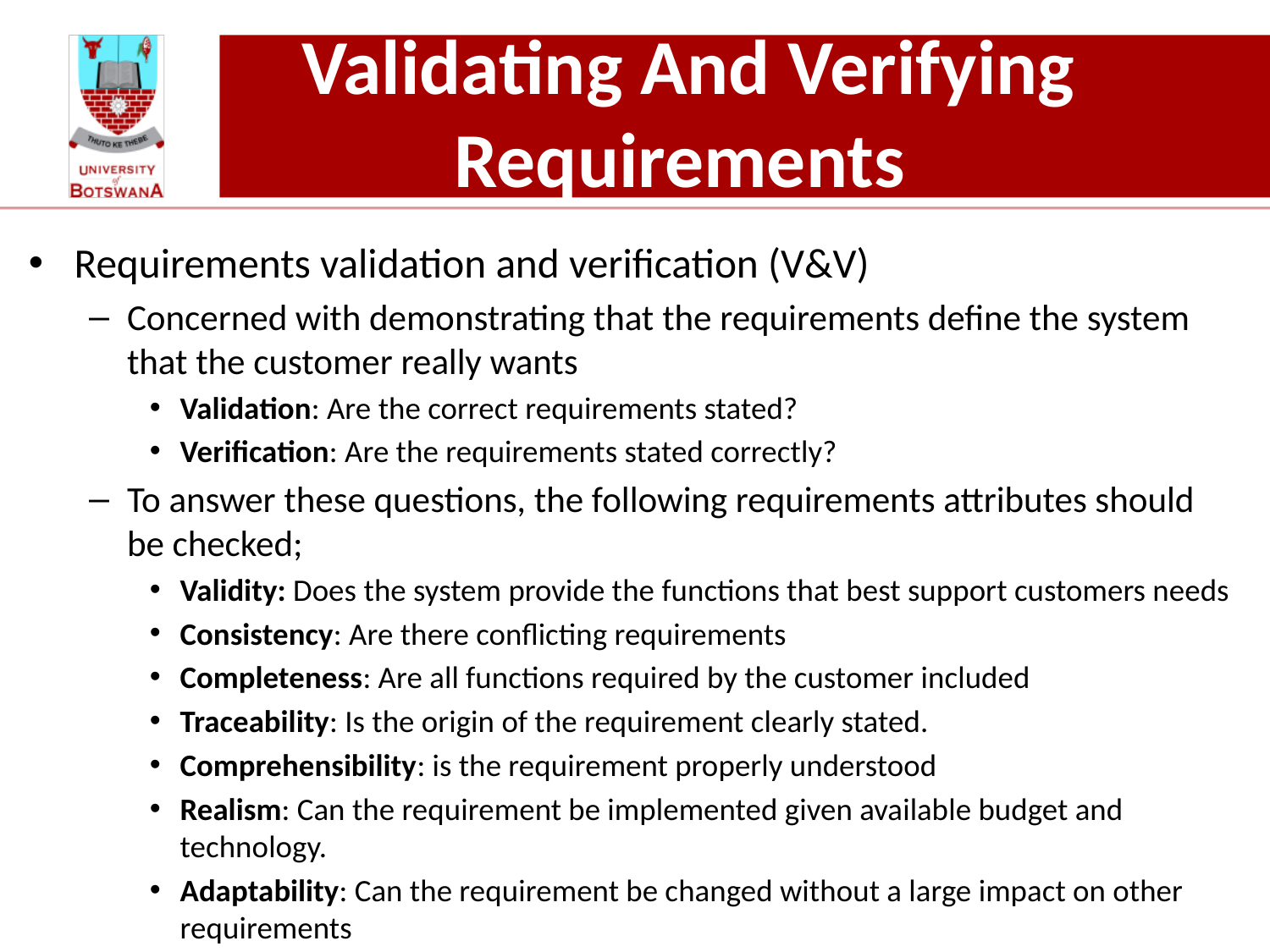

# Validating And Verifying Requirements
Requirements validation and verification (V&V)
Concerned with demonstrating that the requirements define the system that the customer really wants
Validation: Are the correct requirements stated?
Verification: Are the requirements stated correctly?
To answer these questions, the following requirements attributes should be checked;
Validity: Does the system provide the functions that best support customers needs
Consistency: Are there conflicting requirements
Completeness: Are all functions required by the customer included
Traceability: Is the origin of the requirement clearly stated.
Comprehensibility: is the requirement properly understood
Realism: Can the requirement be implemented given available budget and technology.
Adaptability: Can the requirement be changed without a large impact on other requirements